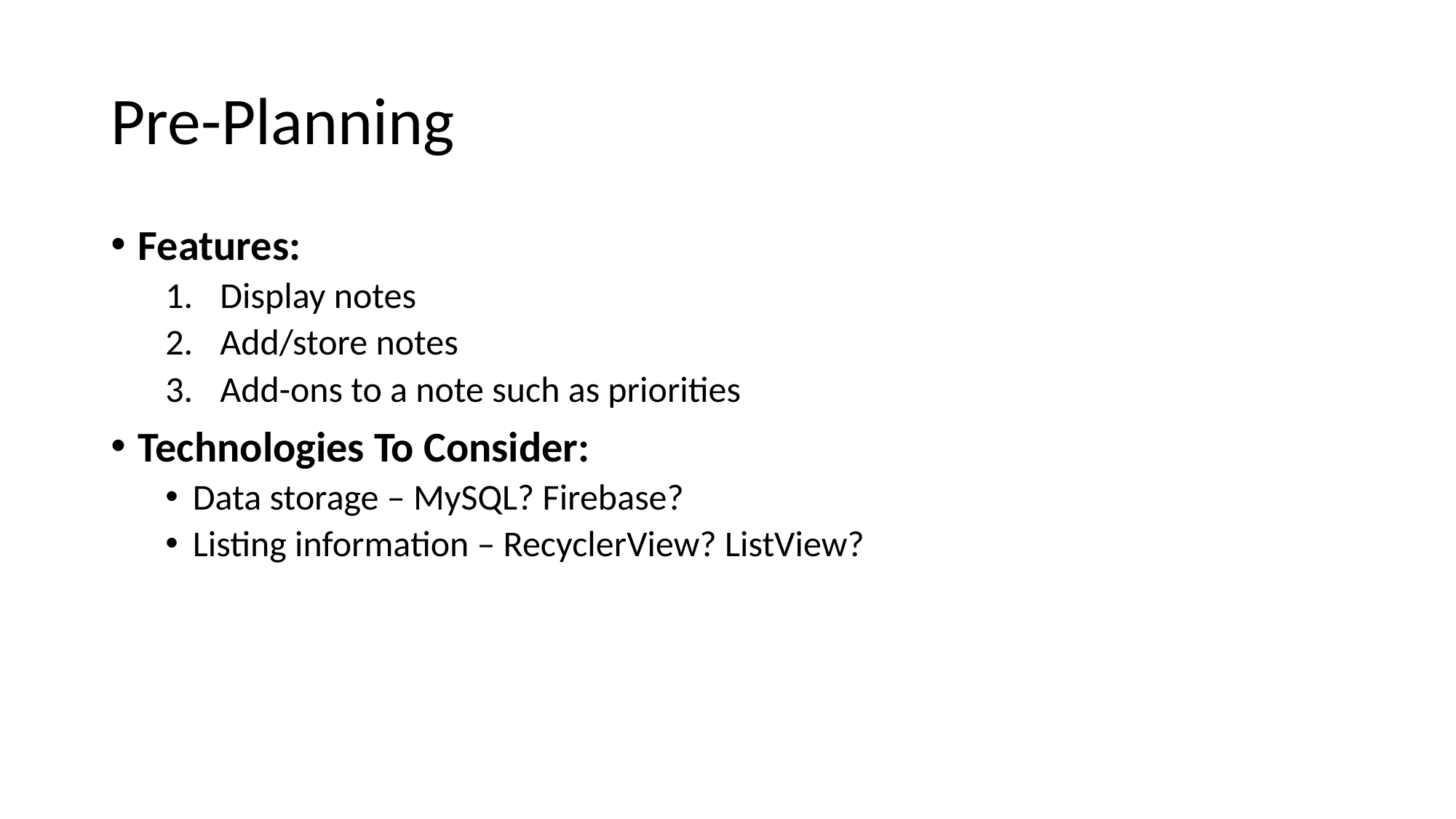

# Pre-Planning
Features:
Display notes
Add/store notes
Add-ons to a note such as priorities
Technologies To Consider:
Data storage – MySQL? Firebase?
Listing information – RecyclerView? ListView?